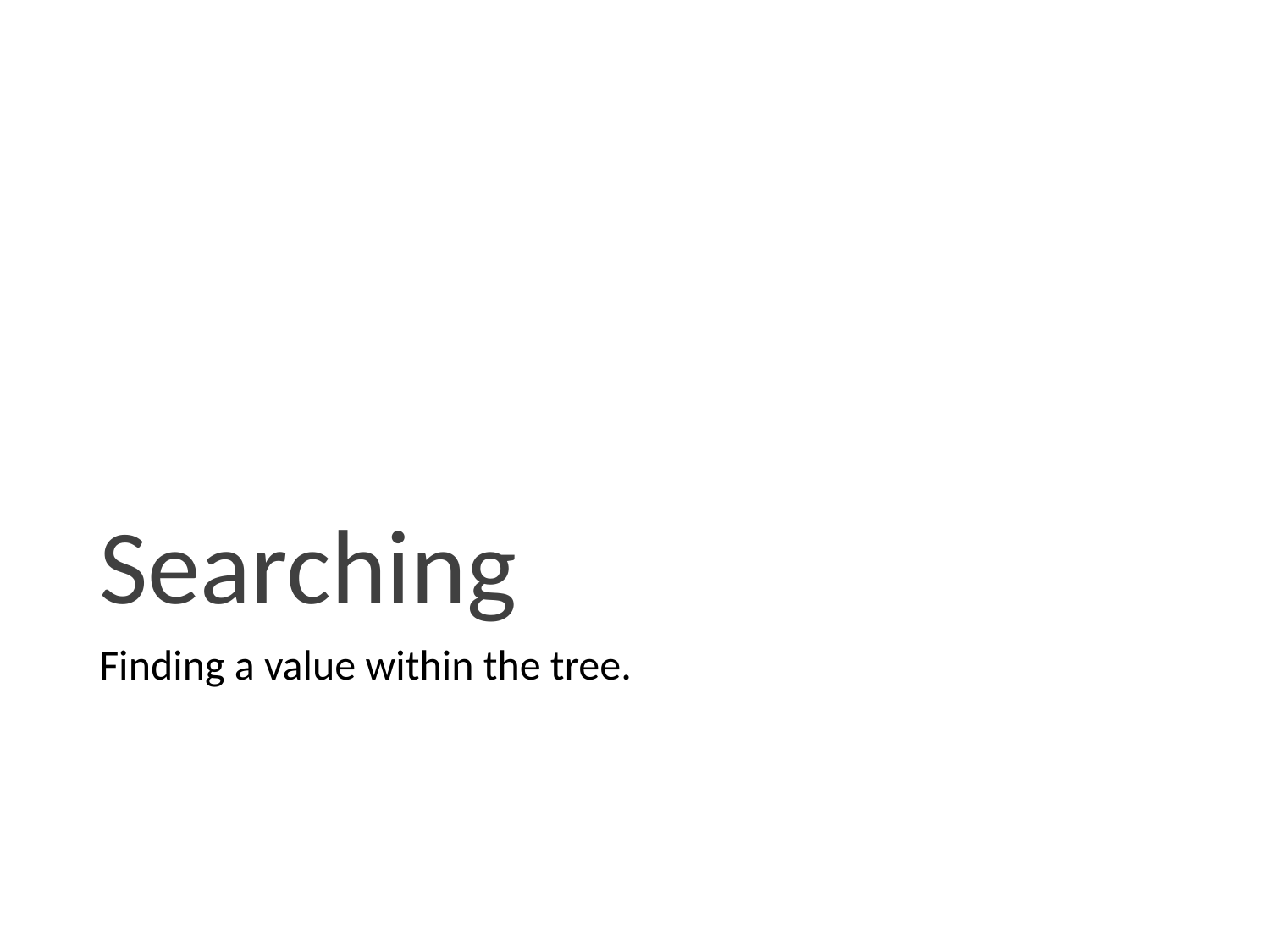

# Searching
Finding a value within the tree.